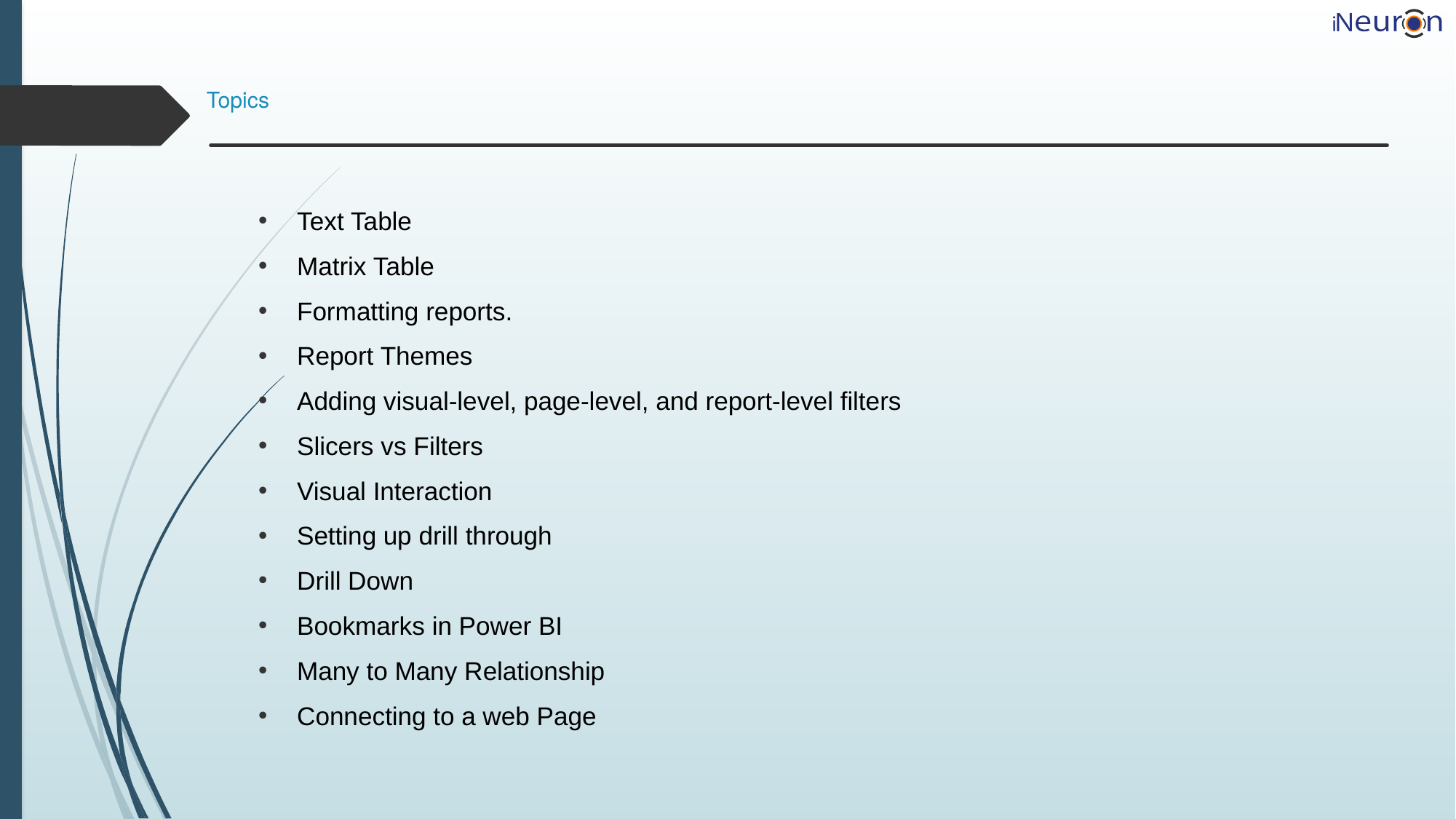

# Topics
Text Table
Matrix Table
Formatting reports.
Report Themes
Adding visual-level, page-level, and report-level filters
Slicers vs Filters
Visual Interaction
Setting up drill through
Drill Down
Bookmarks in Power BI
Many to Many Relationship
Connecting to a web Page